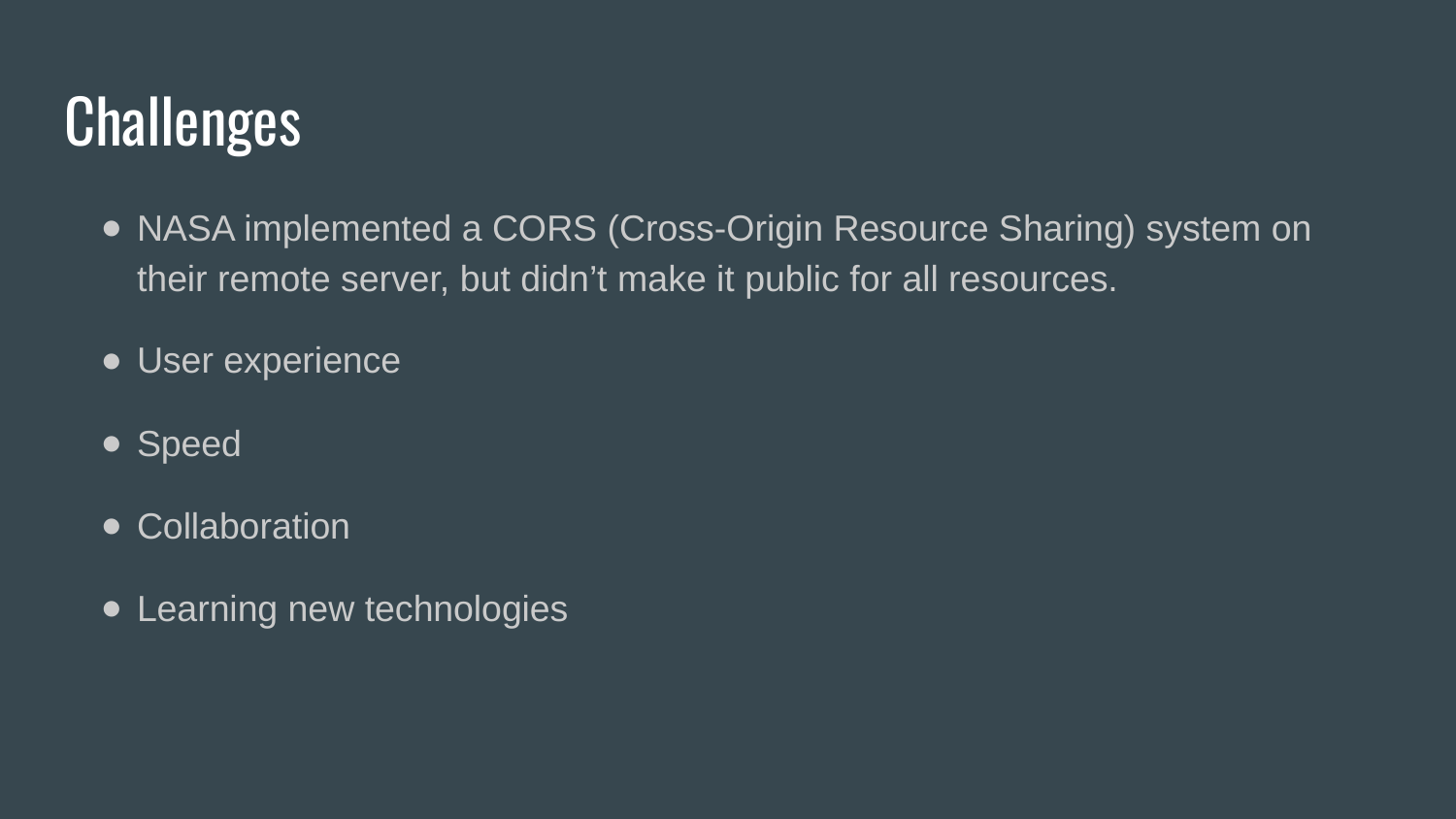

# Challenges
NASA implemented a CORS (Cross-Origin Resource Sharing) system on their remote server, but didn’t make it public for all resources.
User experience
Speed
Collaboration
Learning new technologies